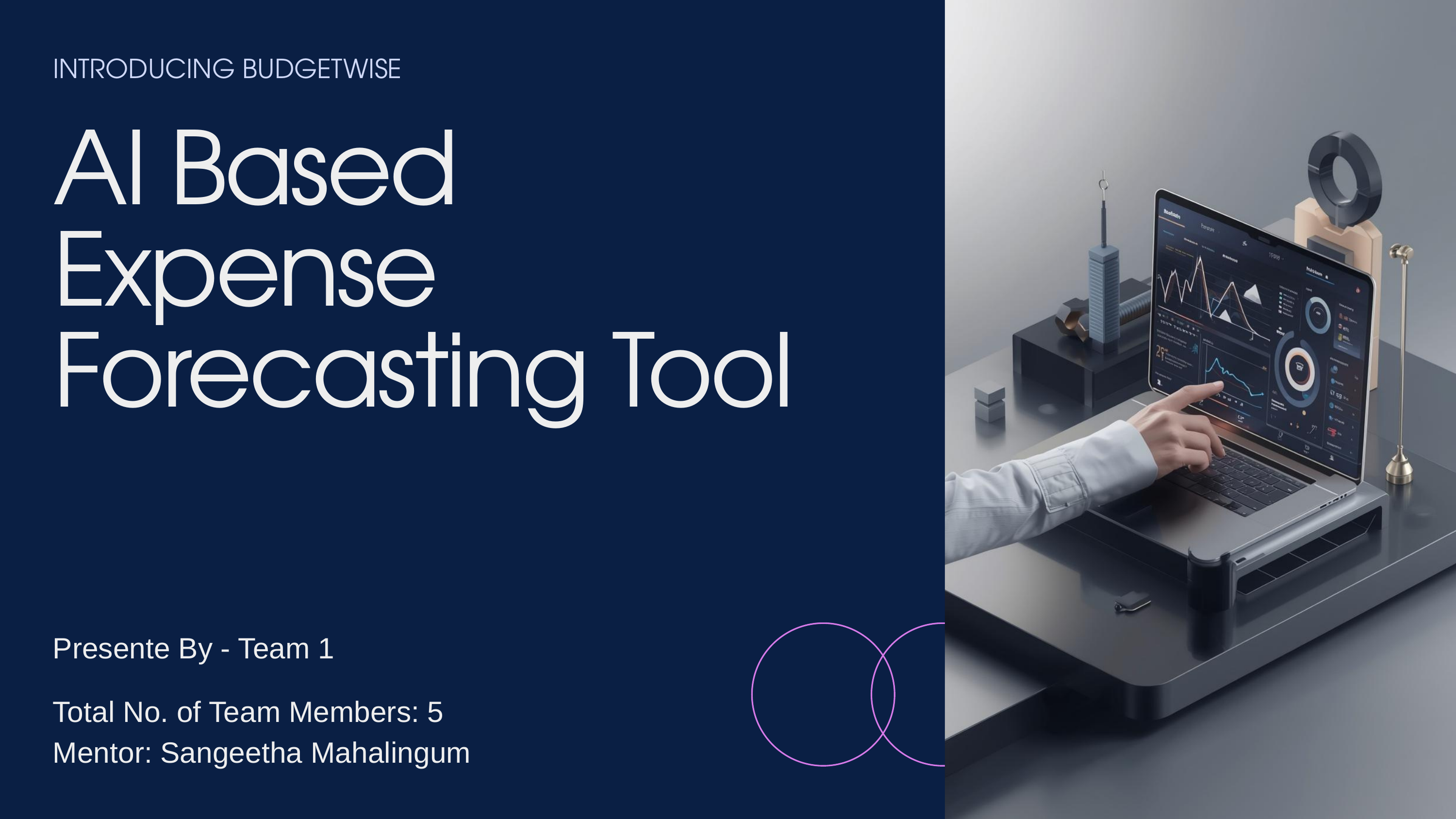

INTRODUCING BUDGETWISE
AI Based Expense Forecasting Tool

Presente By - Team 1
Total No. of Team Members: 5
Mentor: Sangeetha Mahalingum